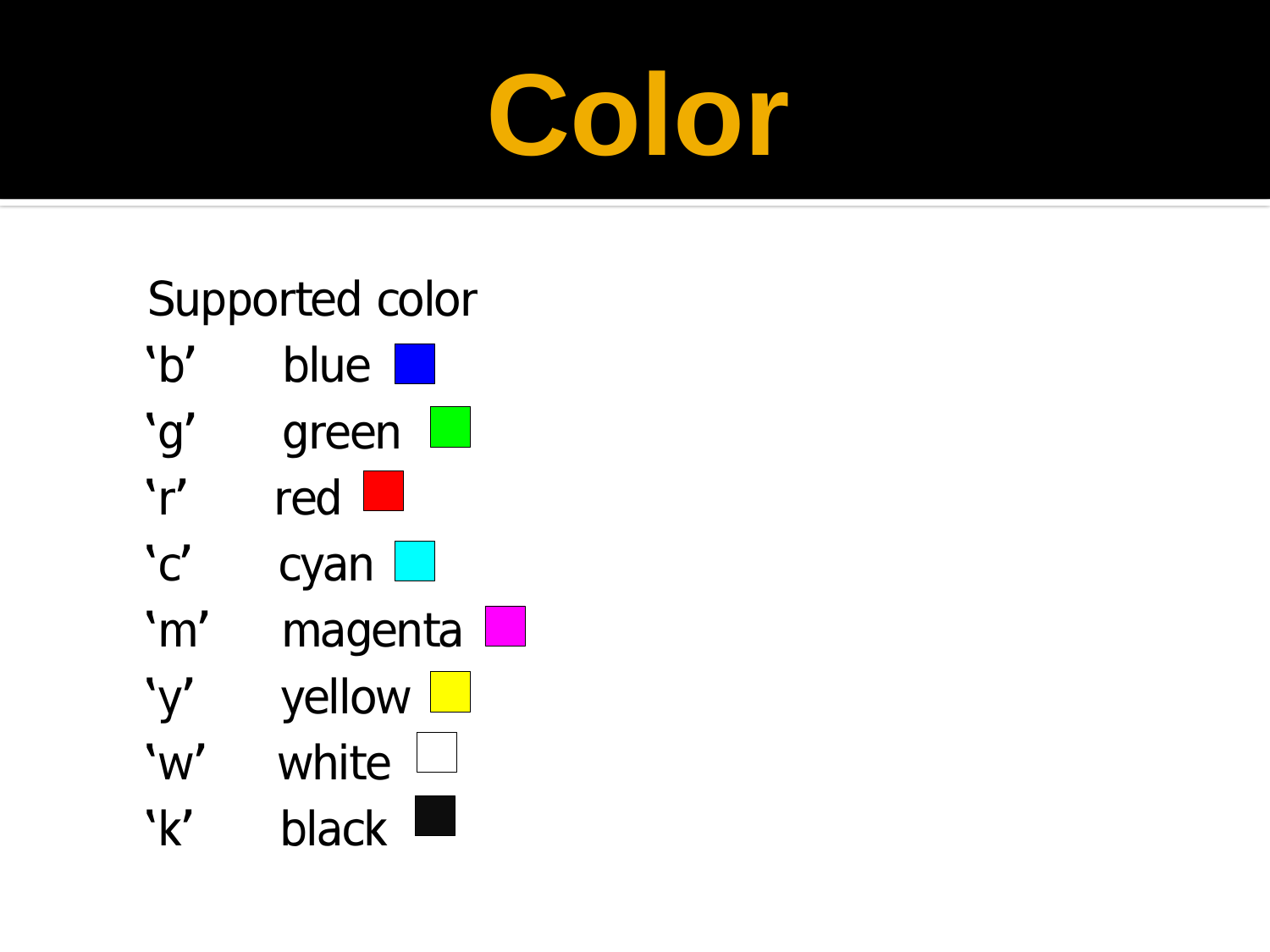

# Color
Supported color
‘b’      blue
‘g’      green
‘r’      red
‘c’      cyan
‘m’     magenta
‘y’      yellow
‘w’     white
‘k’      black